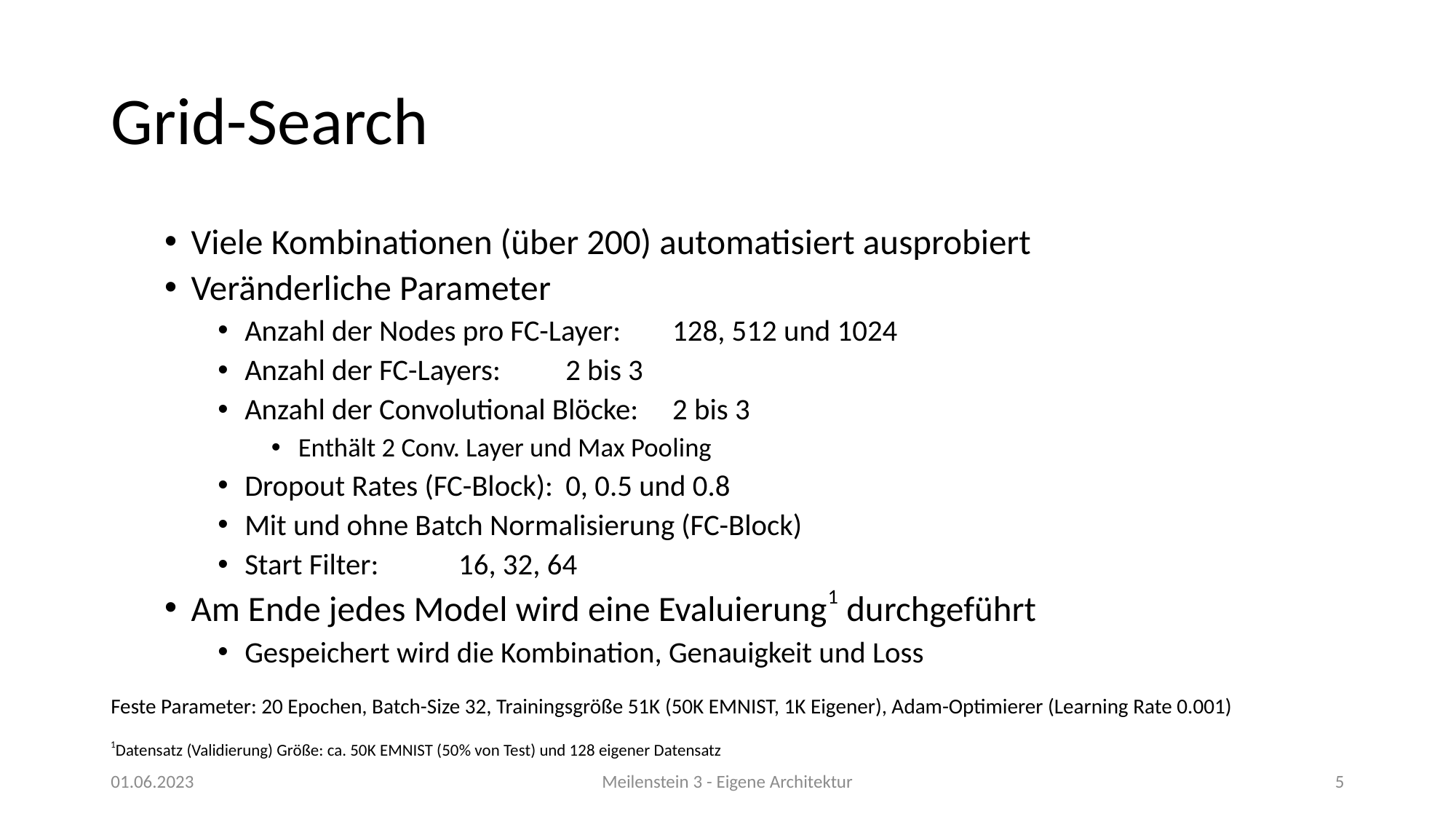

# Grid-Search
Viele Kombinationen (über 200) automatisiert ausprobiert
Veränderliche Parameter
Anzahl der Nodes pro FC-Layer: 			128, 512 und 1024
Anzahl der FC-Layers: 				2 bis 3
Anzahl der Convolutional Blöcke: 		2 bis 3
Enthält 2 Conv. Layer und Max Pooling
Dropout Rates (FC-Block): 			0, 0.5 und 0.8
Mit und ohne Batch Normalisierung (FC-Block)
Start Filter: 					16, 32, 64
Am Ende jedes Model wird eine Evaluierung1 durchgeführt
Gespeichert wird die Kombination, Genauigkeit und Loss
Feste Parameter: 20 Epochen, Batch-Size 32, Trainingsgröße 51K (50K EMNIST, 1K Eigener), Adam-Optimierer (Learning Rate 0.001)
1Datensatz (Validierung) Größe: ca. 50K EMNIST (50% von Test) und 128 eigener Datensatz
01.06.2023
Meilenstein 3 - Eigene Architektur
5